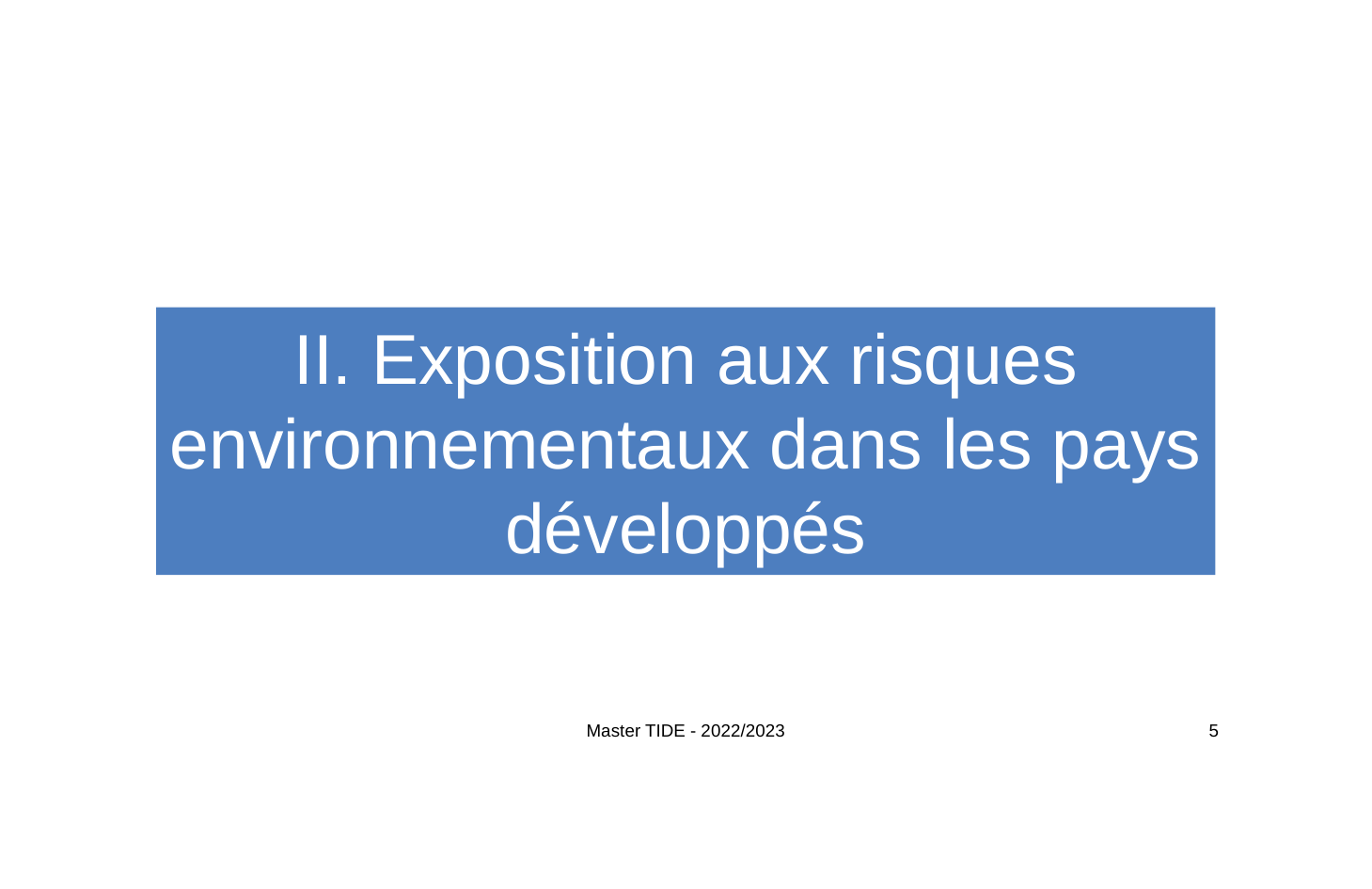

II. Exposition aux risques
environnementaux dans les pays
développés
Master TIDE - 2022/2023
5